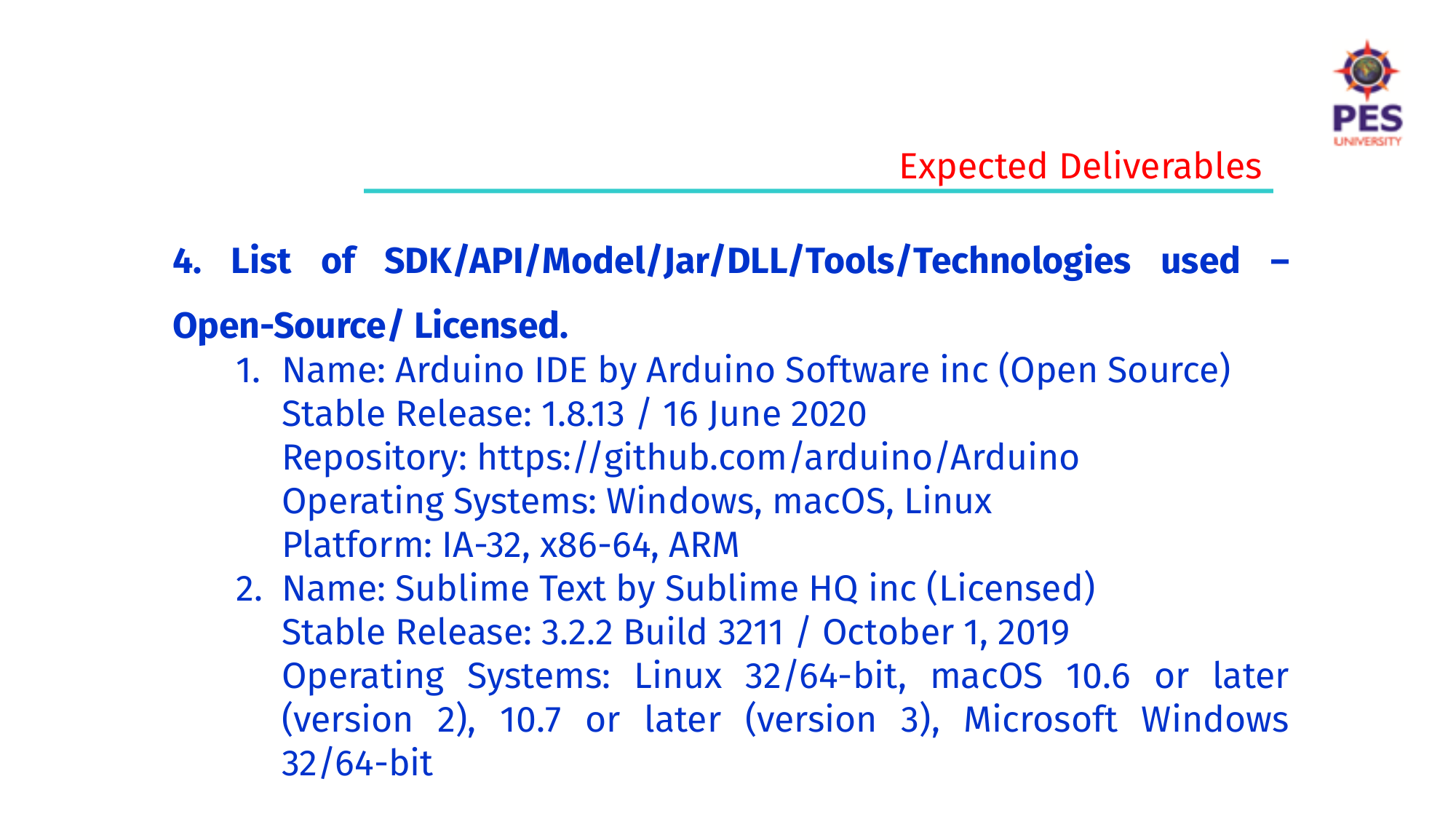

Expected Deliverables

4. List of SDK/API/Model/Jar/DLL/Tools/Technologies used – Open-Source/ Licensed.
Name: Arduino IDE by Arduino Software inc (Open Source)
Stable Release: 1.8.13 / 16 June 2020
Repository: https://github.com/arduino/Arduino
Operating Systems: Windows, macOS, Linux
Platform: IA-32, x86-64, ARM
Name: Sublime Text by Sublime HQ inc (Licensed)
Stable Release: 3.2.2 Build 3211 / October 1, 2019
Operating Systems: Linux 32/64-bit, macOS 10.6 or later (version 2), 10.7 or later (version 3), Microsoft Windows 32/64-bit